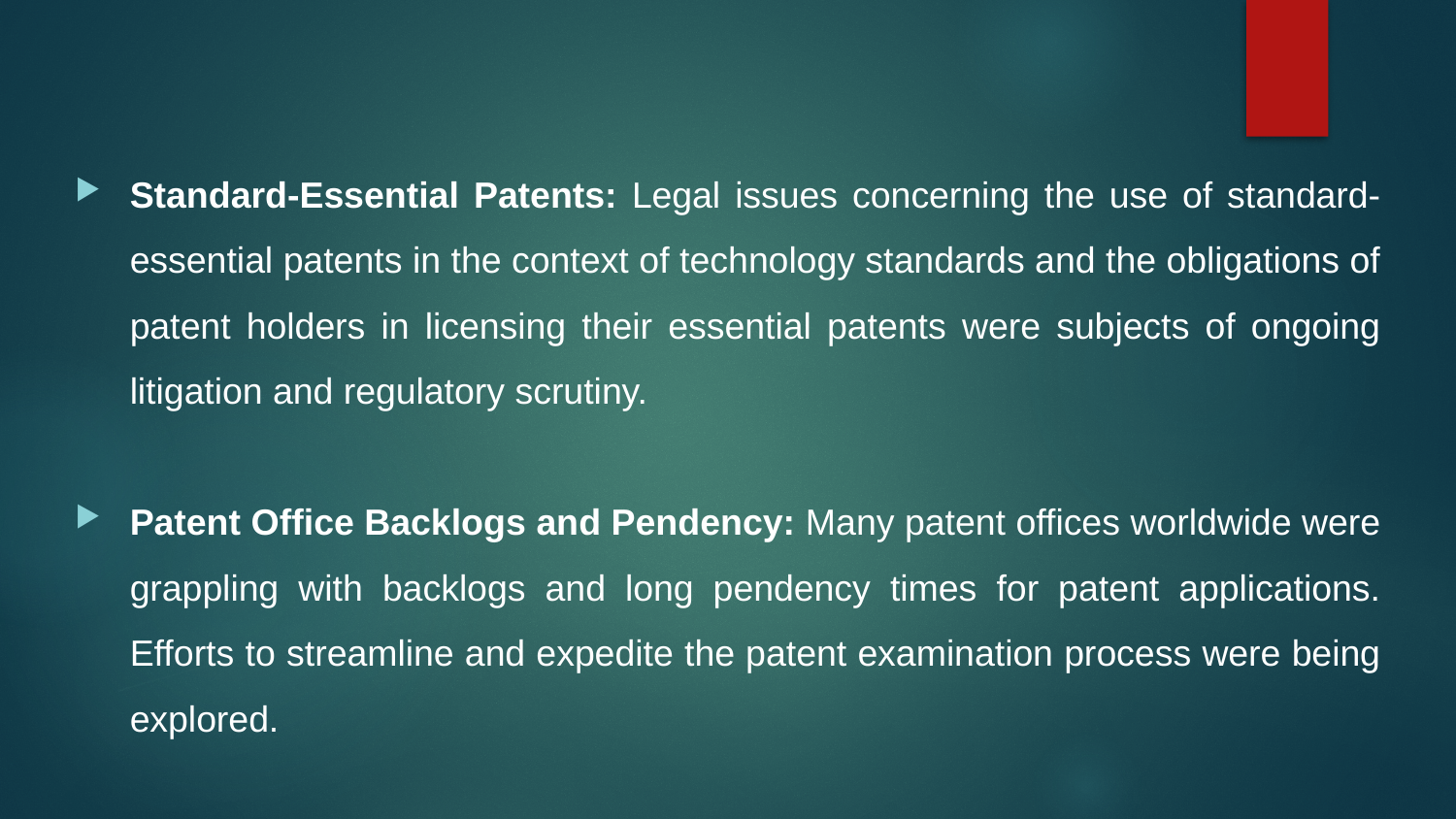

Standard-Essential Patents: Legal issues concerning the use of standard-essential patents in the context of technology standards and the obligations of patent holders in licensing their essential patents were subjects of ongoing litigation and regulatory scrutiny.

Patent Office Backlogs and Pendency: Many patent offices worldwide were grappling with backlogs and long pendency times for patent applications. Efforts to streamline and expedite the patent examination process were being explored.